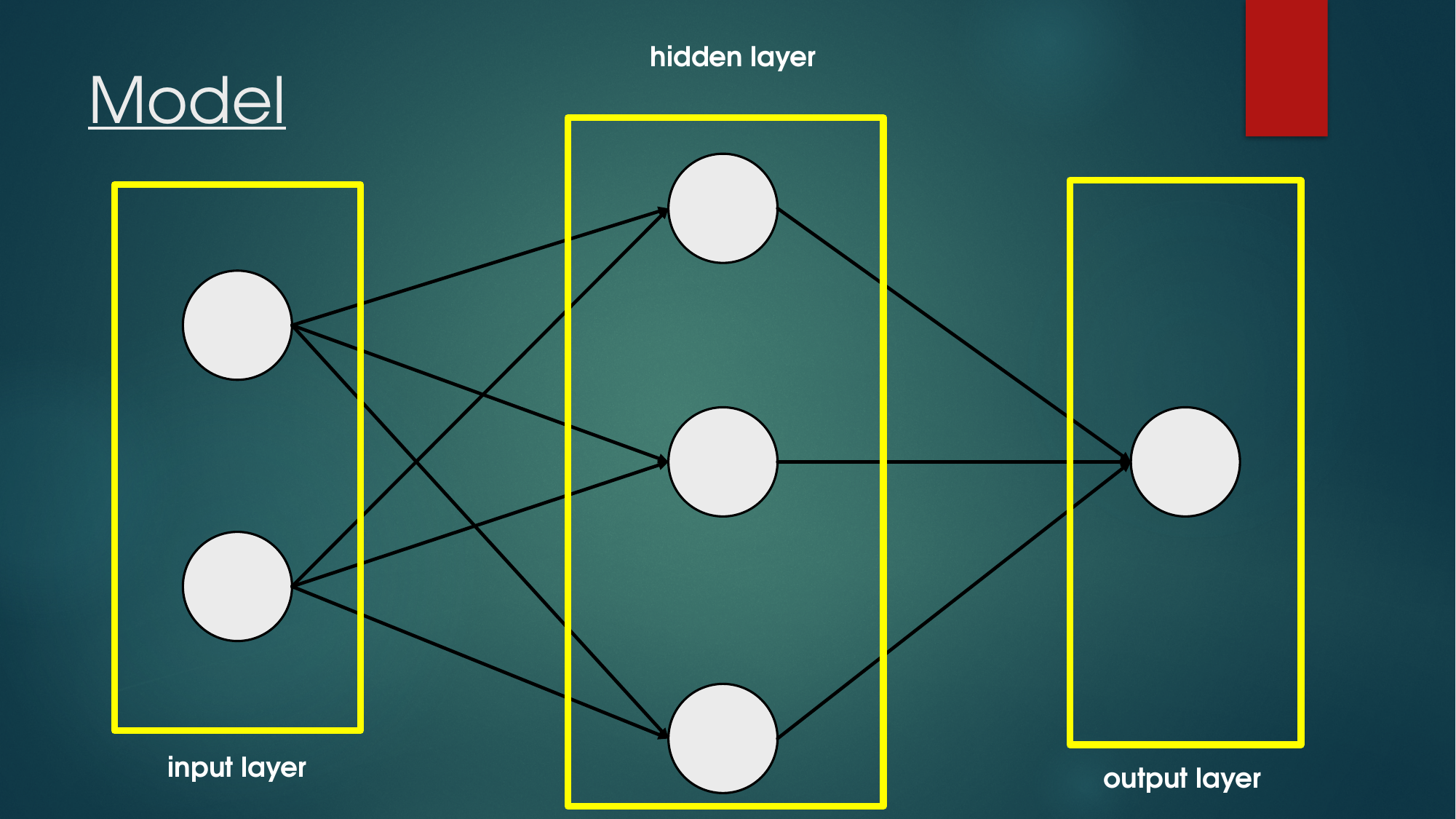

hidden layer
# Model

input layer
output layer